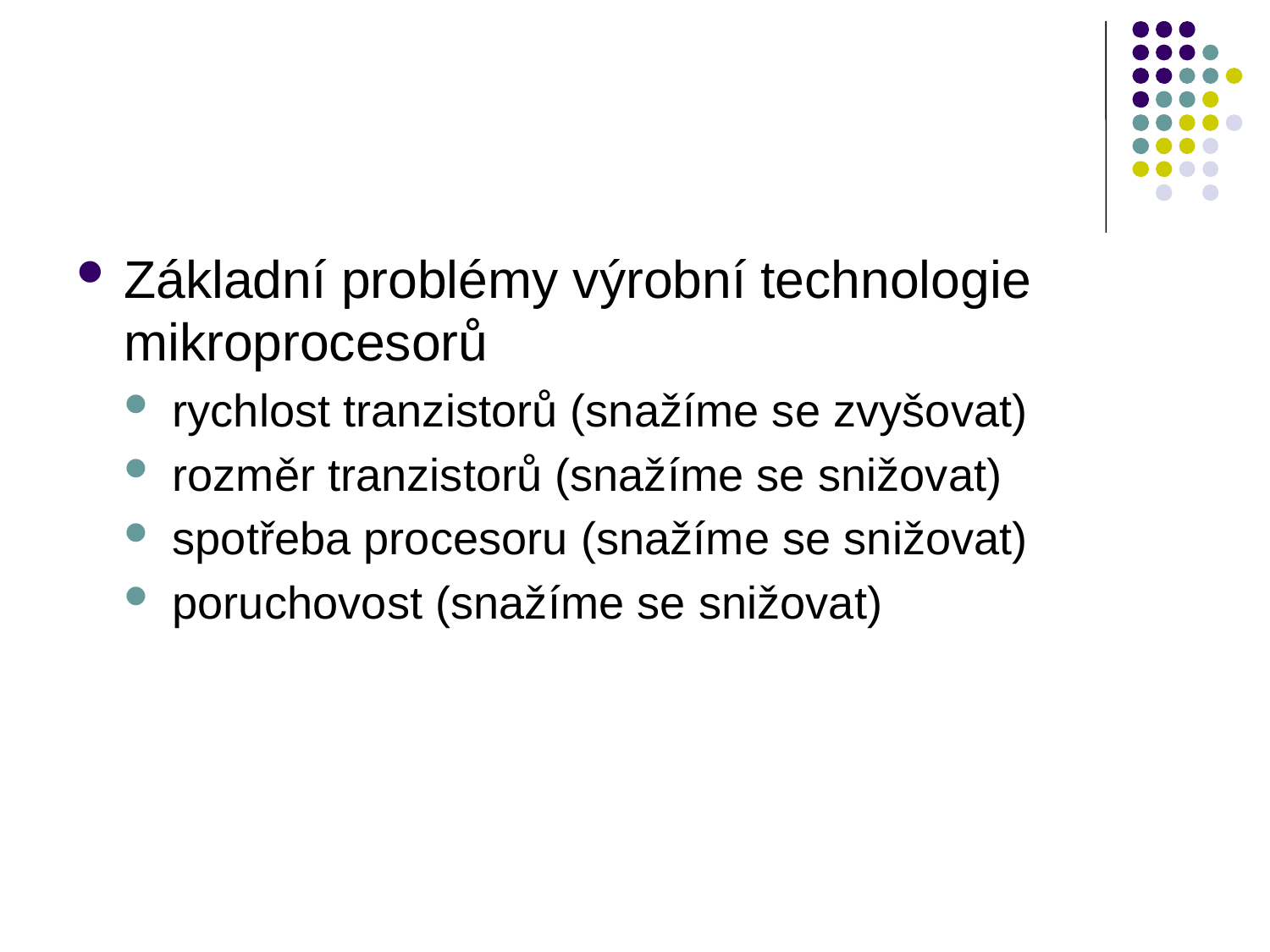

#
Základní problémy výrobní technologie mikroprocesorů
rychlost tranzistorů (snažíme se zvyšovat)
rozměr tranzistorů (snažíme se snižovat)
spotřeba procesoru (snažíme se snižovat)
poruchovost (snažíme se snižovat)